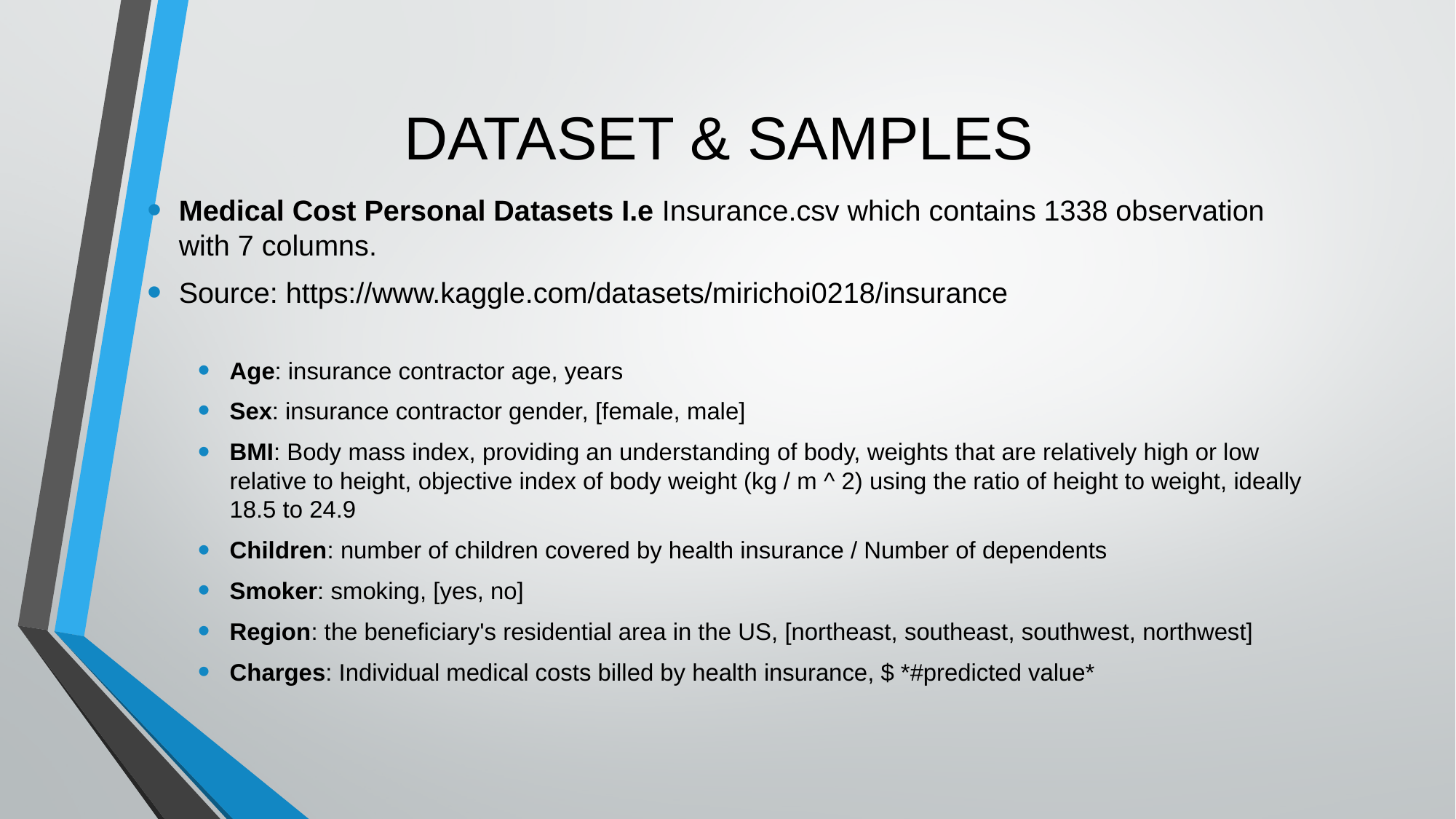

# DATASET & SAMPLES
Medical Cost Personal Datasets I.e Insurance.csv which contains 1338 observation with 7 columns.
Source: https://www.kaggle.com/datasets/mirichoi0218/insurance
Age: insurance contractor age, years
Sex: insurance contractor gender, [female, male]
BMI: Body mass index, providing an understanding of body, weights that are relatively high or low relative to height, objective index of body weight (kg / m ^ 2) using the ratio of height to weight, ideally 18.5 to 24.9
Children: number of children covered by health insurance / Number of dependents
Smoker: smoking, [yes, no]
Region: the beneficiary's residential area in the US, [northeast, southeast, southwest, northwest]
Charges: Individual medical costs billed by health insurance, $ *#predicted value*